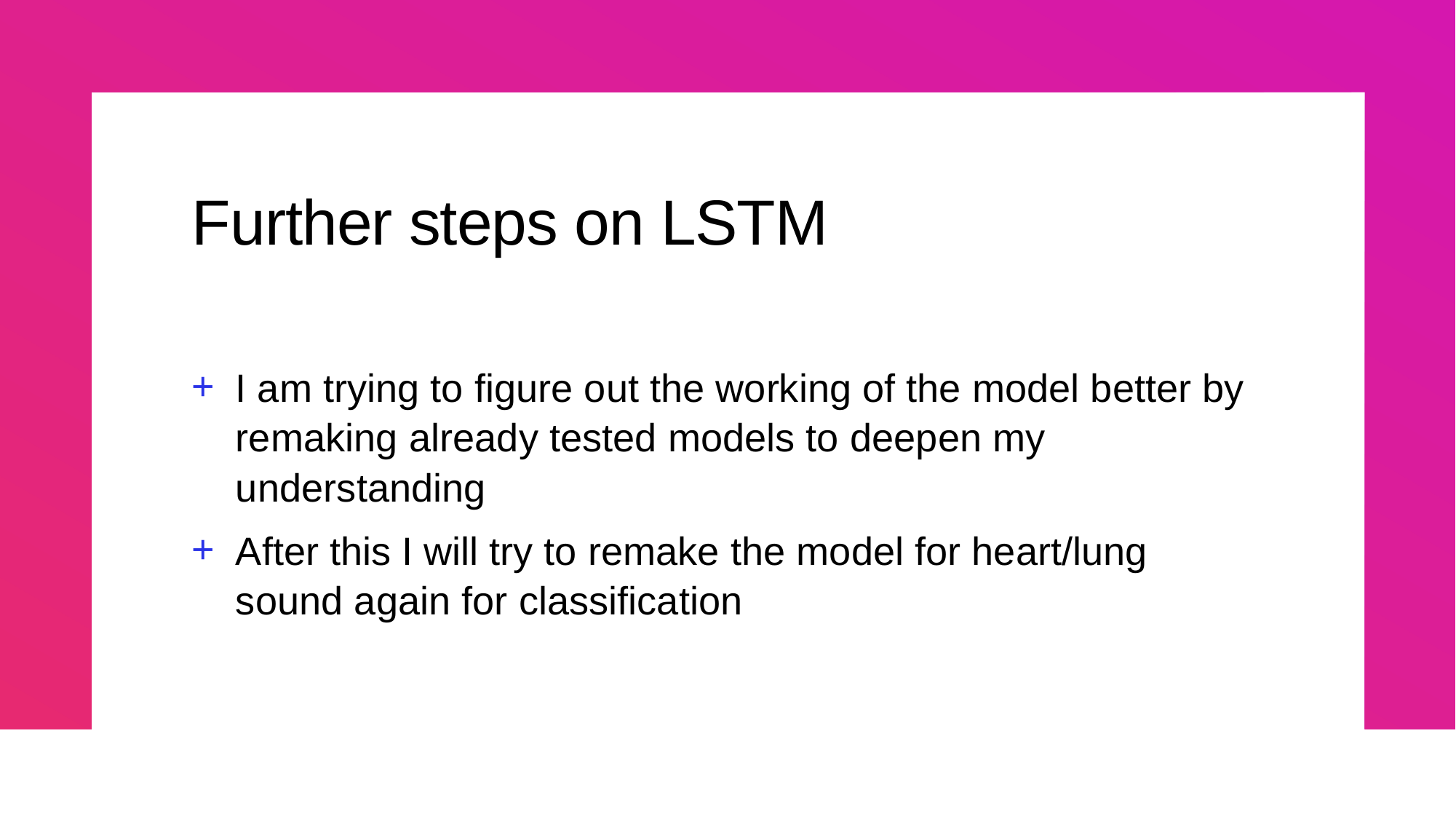

# Further steps on LSTM
I am trying to figure out the working of the model better by remaking already tested models to deepen my understanding
After this I will try to remake the model for heart/lung sound again for classification